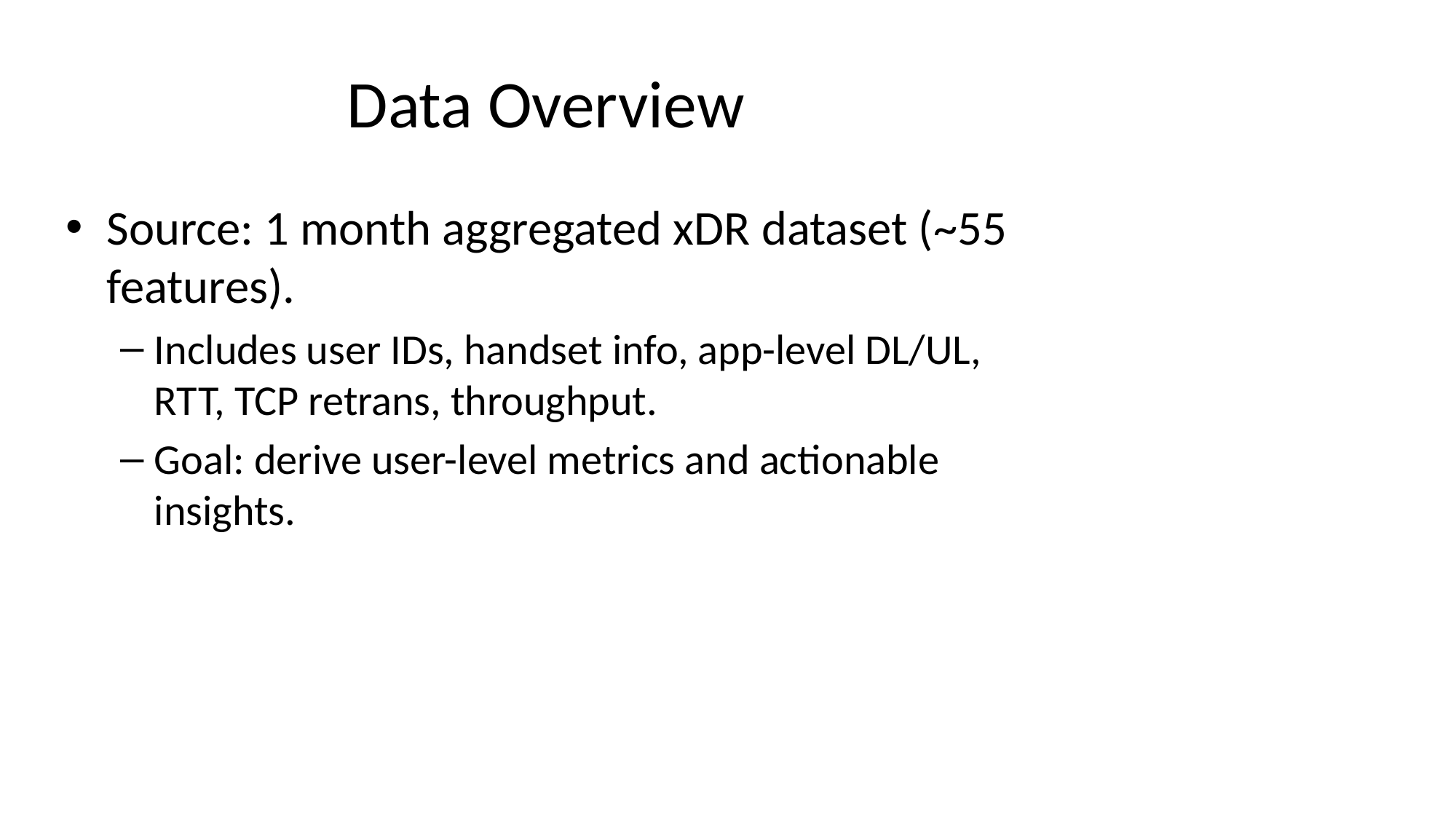

# Data Overview
Source: 1 month aggregated xDR dataset (~55 features).
Includes user IDs, handset info, app-level DL/UL, RTT, TCP retrans, throughput.
Goal: derive user-level metrics and actionable insights.